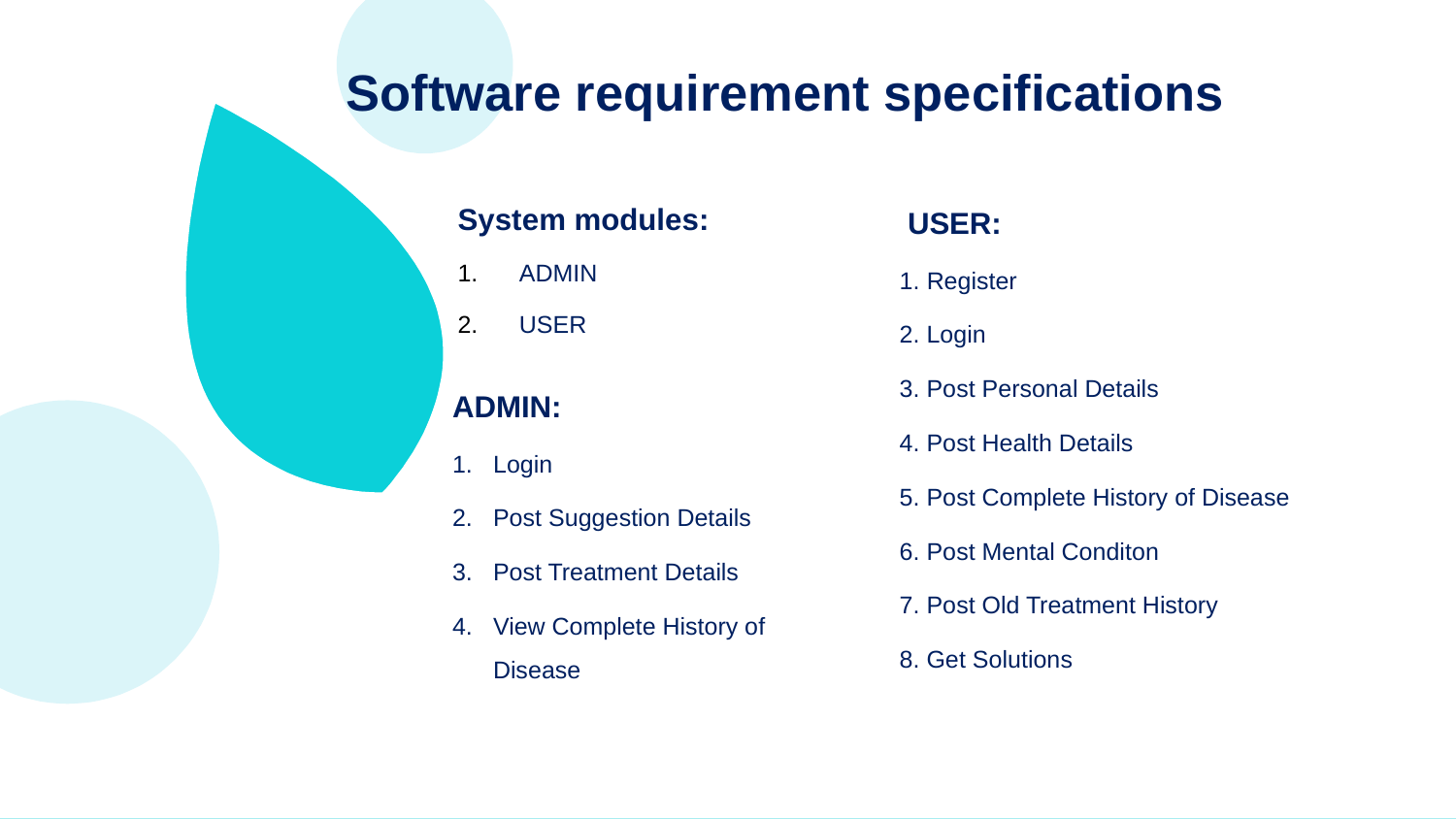

Software requirement specifications
System modules:
 ADMIN
 USER

 USER:
1.	Register
2. Login
3. Post Personal Details
4. Post Health Details
5. Post Complete History of Disease
6. Post Mental Conditon
7. Post Old Treatment History
8. Get Solutions

ADMIN:
1.	Login
2.	Post Suggestion Details
3.	Post Treatment Details
4.	View Complete History of Disease